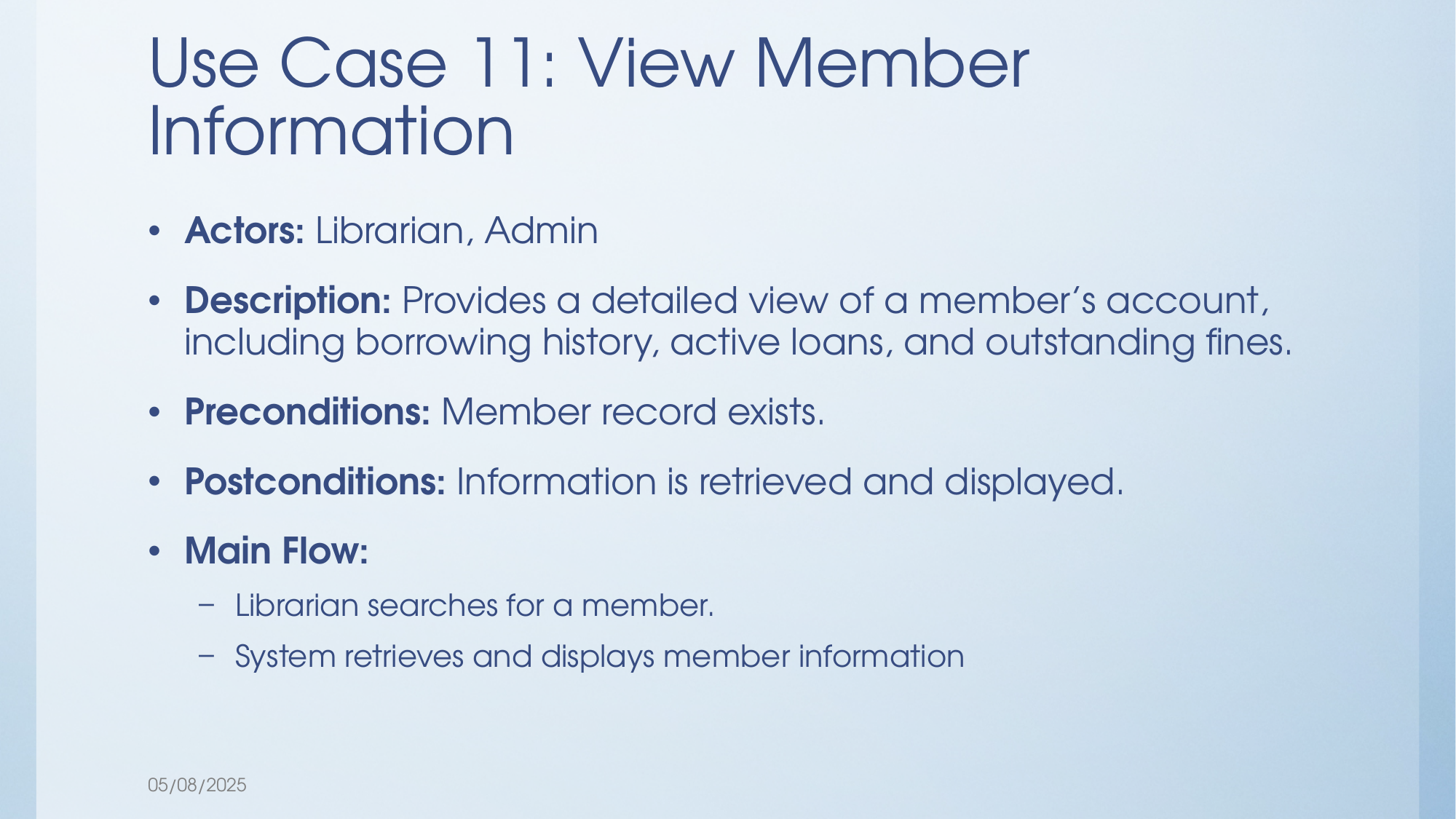

# Use Case 11: View Member Information
Actors: Librarian, Admin
Description: Provides a detailed view of a member’s account, including borrowing history, active loans, and outstanding fines.
Preconditions: Member record exists.
Postconditions: Information is retrieved and displayed.
Main Flow:
Librarian searches for a member.
System retrieves and displays member information

05/08/2025